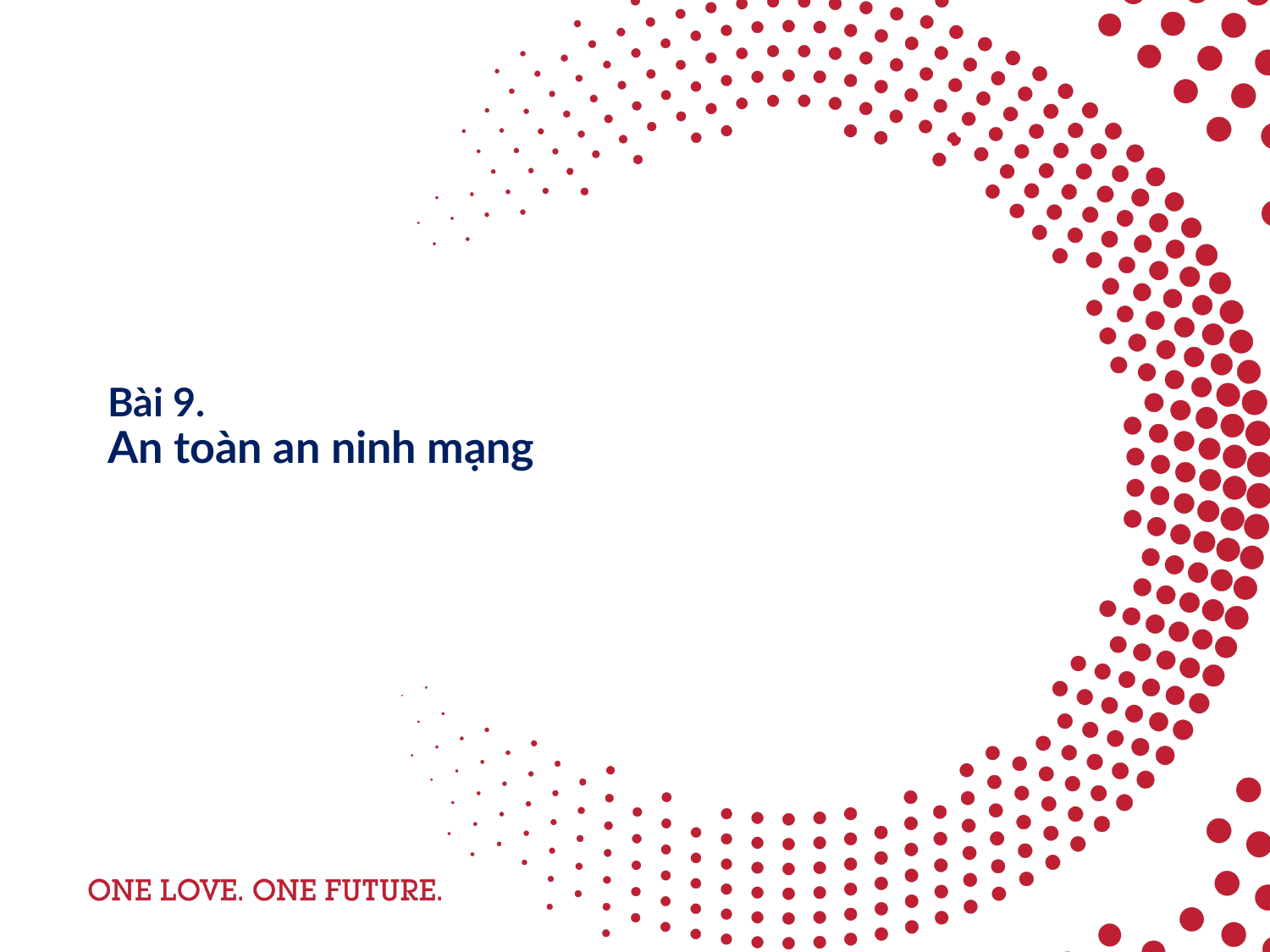

# Bài 9. An toàn an ninh mạng